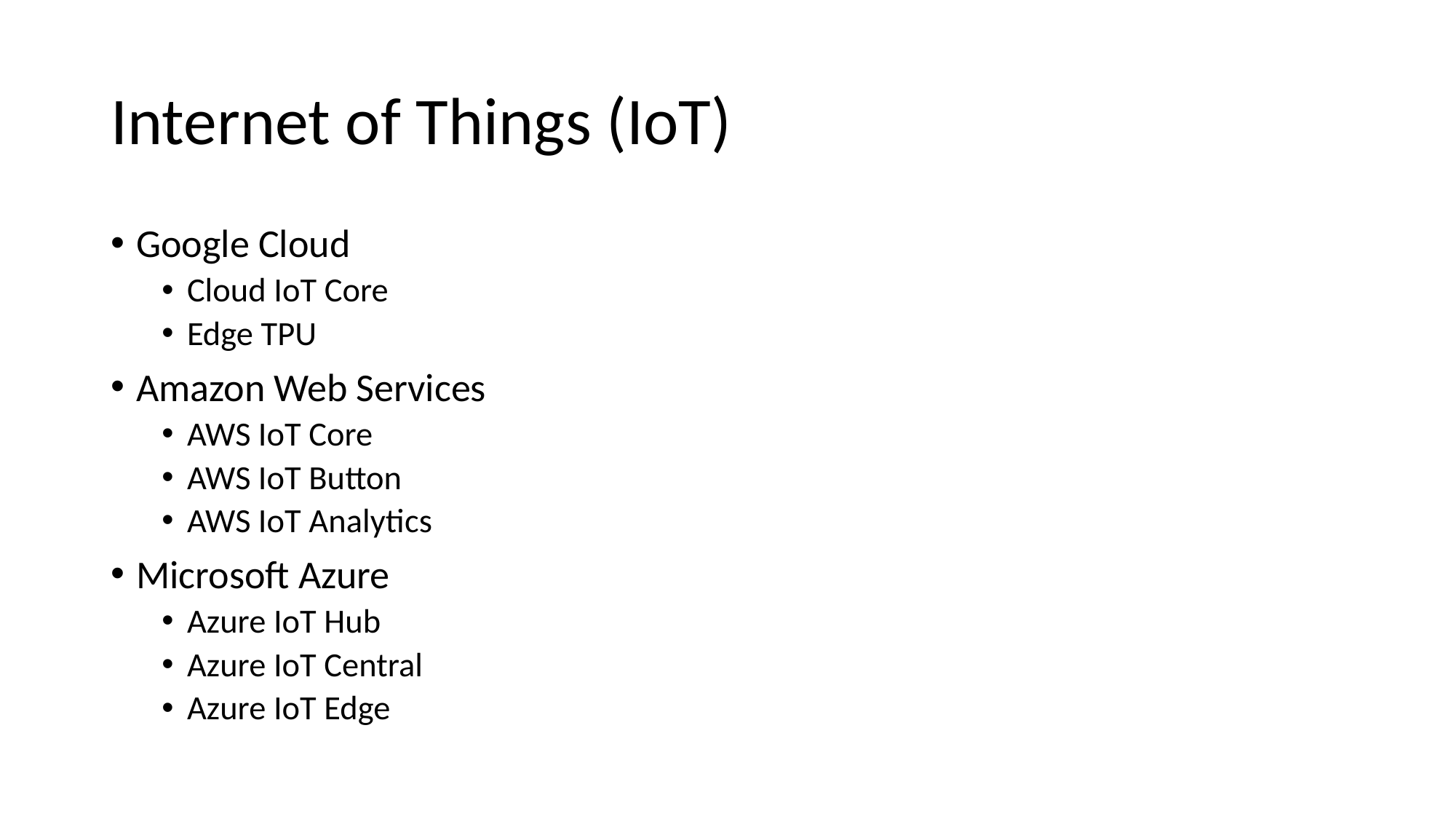

# Internet of Things (IoT)
Google Cloud
Cloud IoT Core
Edge TPU
Amazon Web Services
AWS IoT Core
AWS IoT Button
AWS IoT Analytics
Microsoft Azure
Azure IoT Hub
Azure IoT Central
Azure IoT Edge